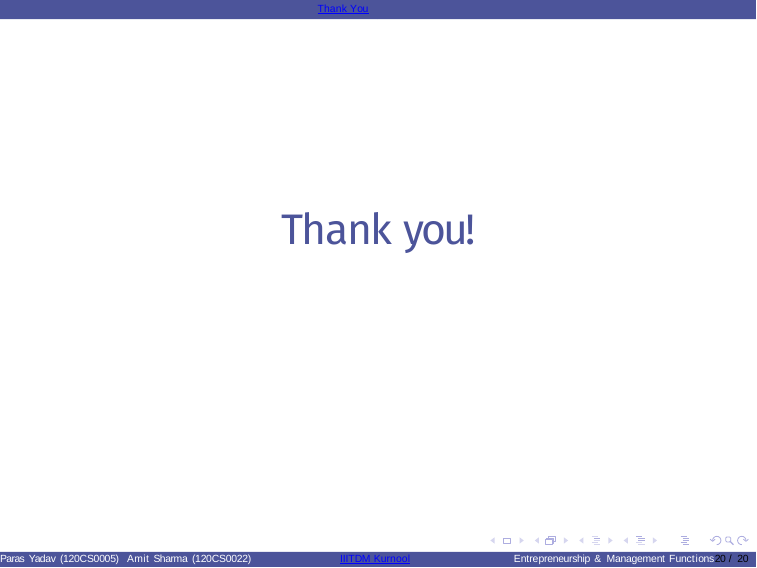

Thank You

# Thank you!

Paras Yadav (120CS0005) Amit Sharma (120CS0022)
IIITDM Kurnool
Entrepreneurship & Management Functions20 / 20